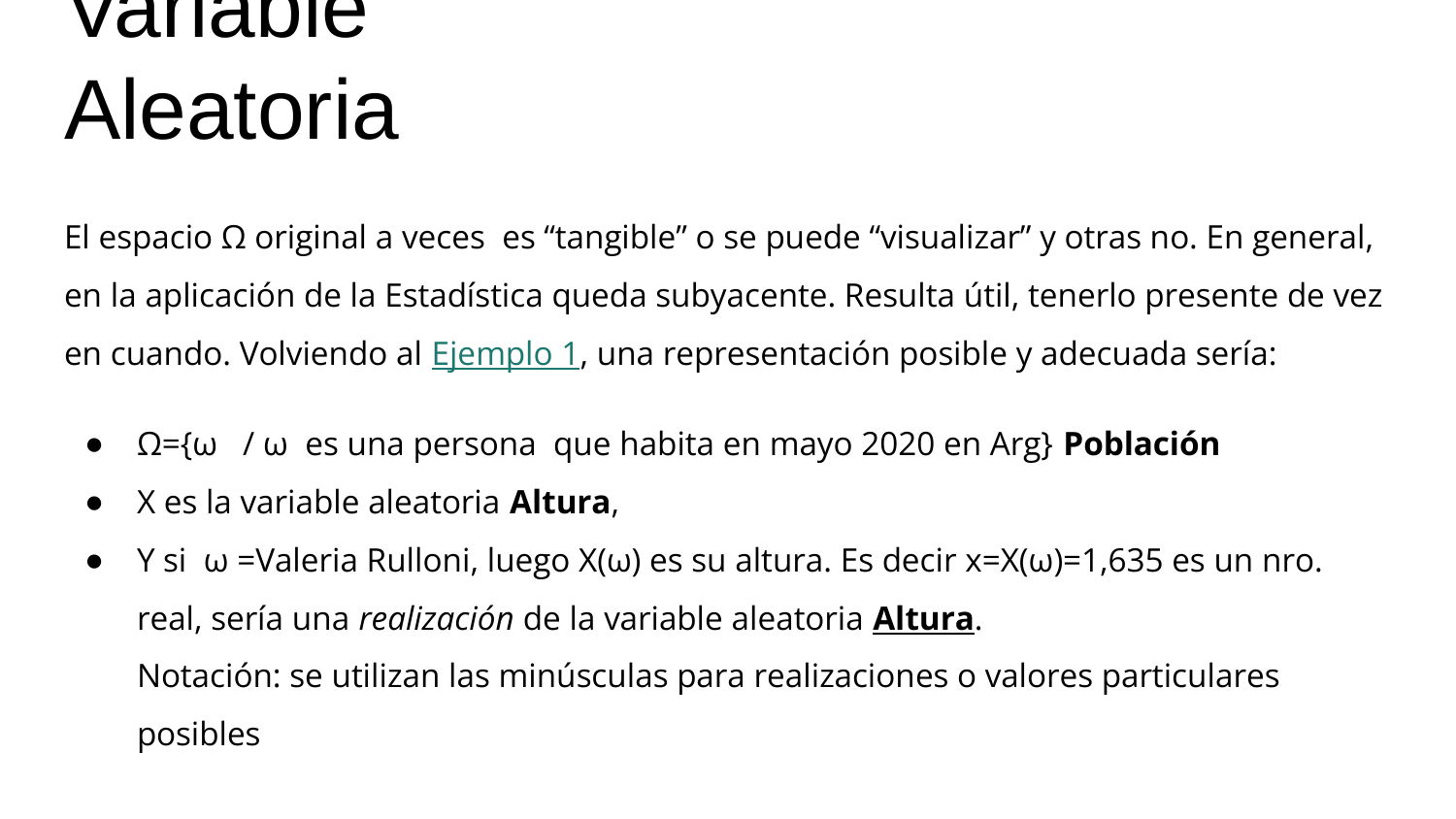

# Variable Aleatoria
El espacio Ω original a veces  es “tangible” o se puede “visualizar” y otras no. En general, en la aplicación de la Estadística queda subyacente. Resulta útil, tenerlo presente de vez en cuando. Volviendo al Ejemplo 1, una representación posible y adecuada sería:
Ω={ω   / ω  es una persona  que habita en mayo 2020 en Arg} Población
X es la variable aleatoria Altura,
Y si  ω =Valeria Rulloni, luego X(ω) es su altura. Es decir x=X(ω)=1,635 es un nro. real, sería una realización de la variable aleatoria Altura.
Notación: se utilizan las minúsculas para realizaciones o valores particulares posibles